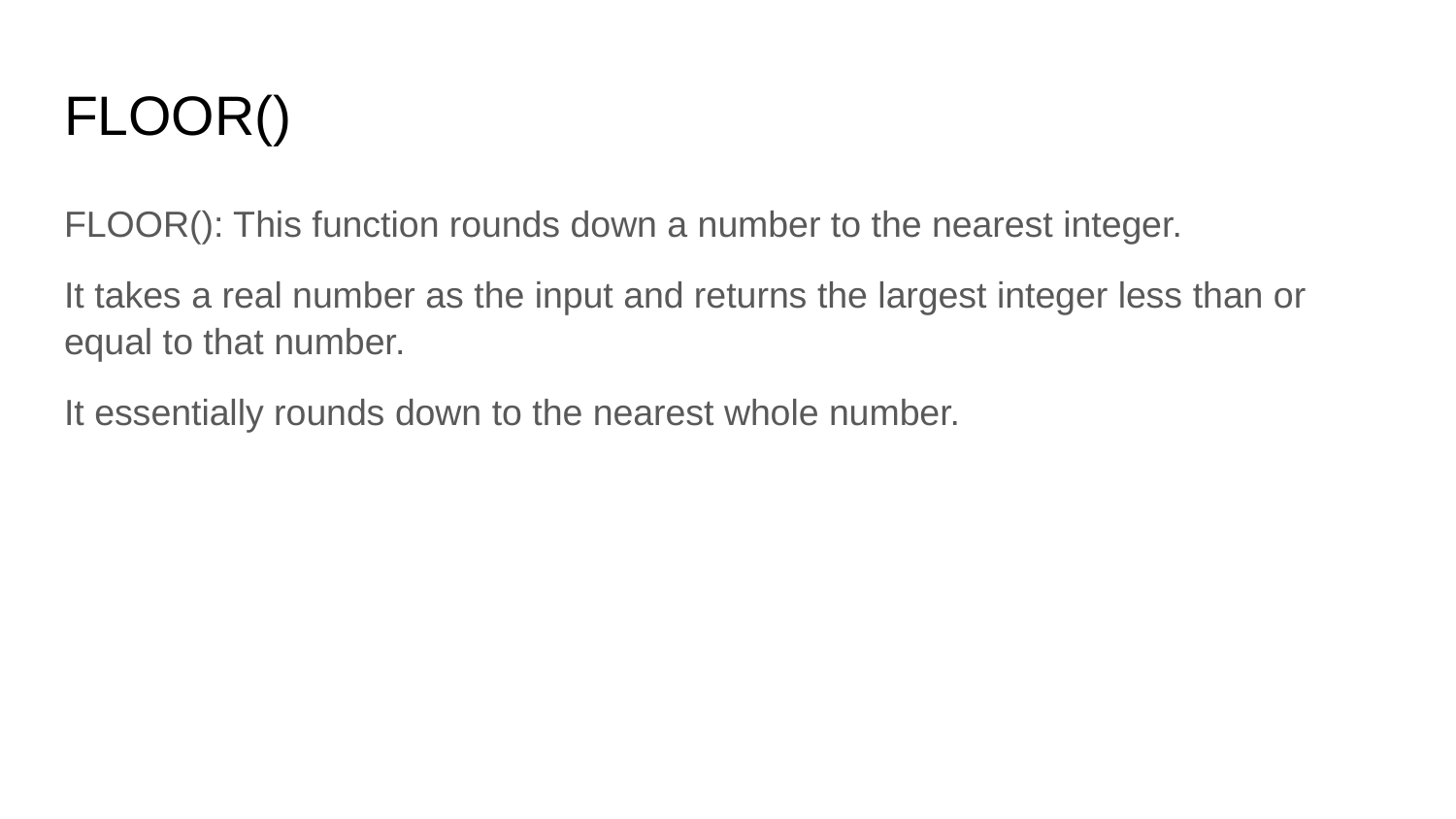

# FLOOR()
FLOOR(): This function rounds down a number to the nearest integer.
It takes a real number as the input and returns the largest integer less than or equal to that number.
It essentially rounds down to the nearest whole number.